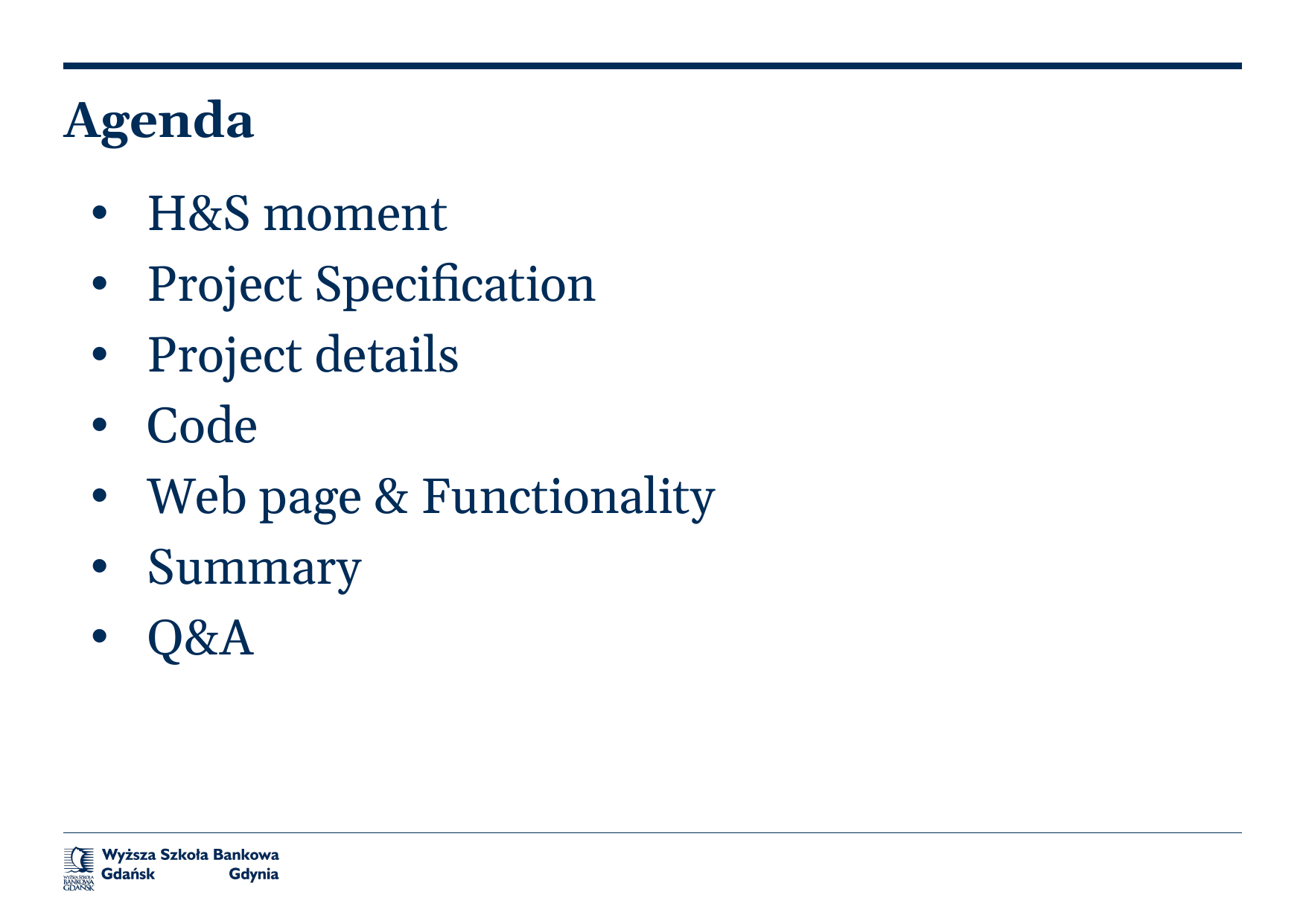

# Agenda
H&S moment
Project Specification
Project details
Code
Web page & Functionality
Summary
Q&A